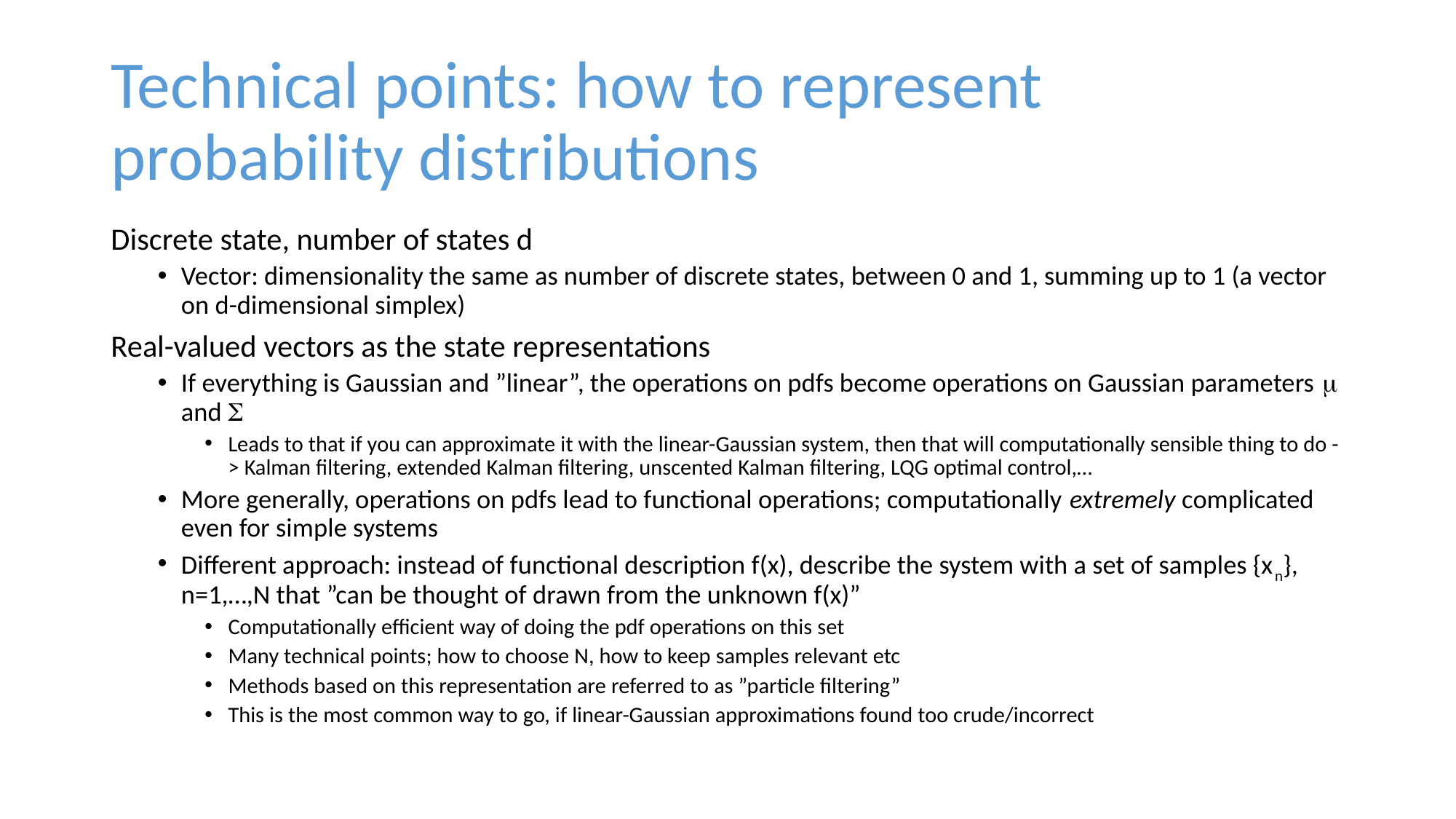

# Technical points: how to represent probability distributions
Discrete state, number of states d
Vector: dimensionality the same as number of discrete states, between 0 and 1, summing up to 1 (a vector on d-dimensional simplex)
Real-valued vectors as the state representations
If everything is Gaussian and ”linear”, the operations on pdfs become operations on Gaussian parameters μ and Σ
Leads to that if you can approximate it with the linear-Gaussian system, then that will computationally sensible thing to do -> Kalman filtering, extended Kalman filtering, unscented Kalman filtering, LQG optimal control,…
More generally, operations on pdfs lead to functional operations; computationally extremely complicated even for simple systems
Different approach: instead of functional description f(x), describe the system with a set of samples {xn}, n=1,…,N that ”can be thought of drawn from the unknown f(x)”
Computationally efficient way of doing the pdf operations on this set
Many technical points; how to choose N, how to keep samples relevant etc
Methods based on this representation are referred to as ”particle filtering”
This is the most common way to go, if linear-Gaussian approximations found too crude/incorrect